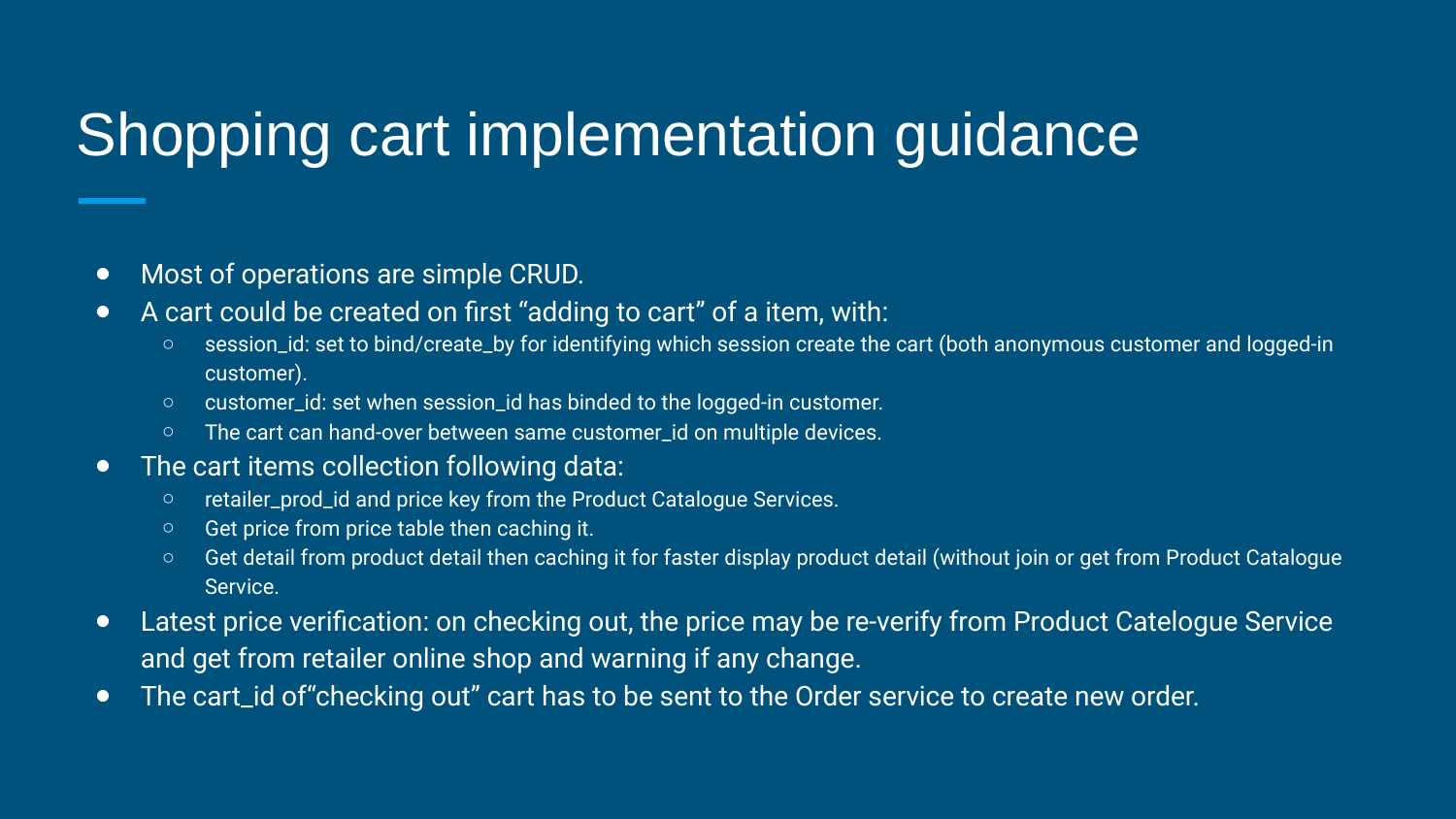

# Shopping cart implementation guidance
Most of operations are simple CRUD.
A cart could be created on first “adding to cart” of a item, with:
session_id: set to bind/create_by for identifying which session create the cart (both anonymous customer and logged-in customer).
customer_id: set when session_id has binded to the logged-in customer.
The cart can hand-over between same customer_id on multiple devices.
The cart items collection following data:
retailer_prod_id and price key from the Product Catalogue Services.
Get price from price table then caching it.
Get detail from product detail then caching it for faster display product detail (without join or get from Product Catalogue Service.
Latest price verification: on checking out, the price may be re-verify from Product Catelogue Service and get from retailer online shop and warning if any change.
The cart_id of“checking out” cart has to be sent to the Order service to create new order.